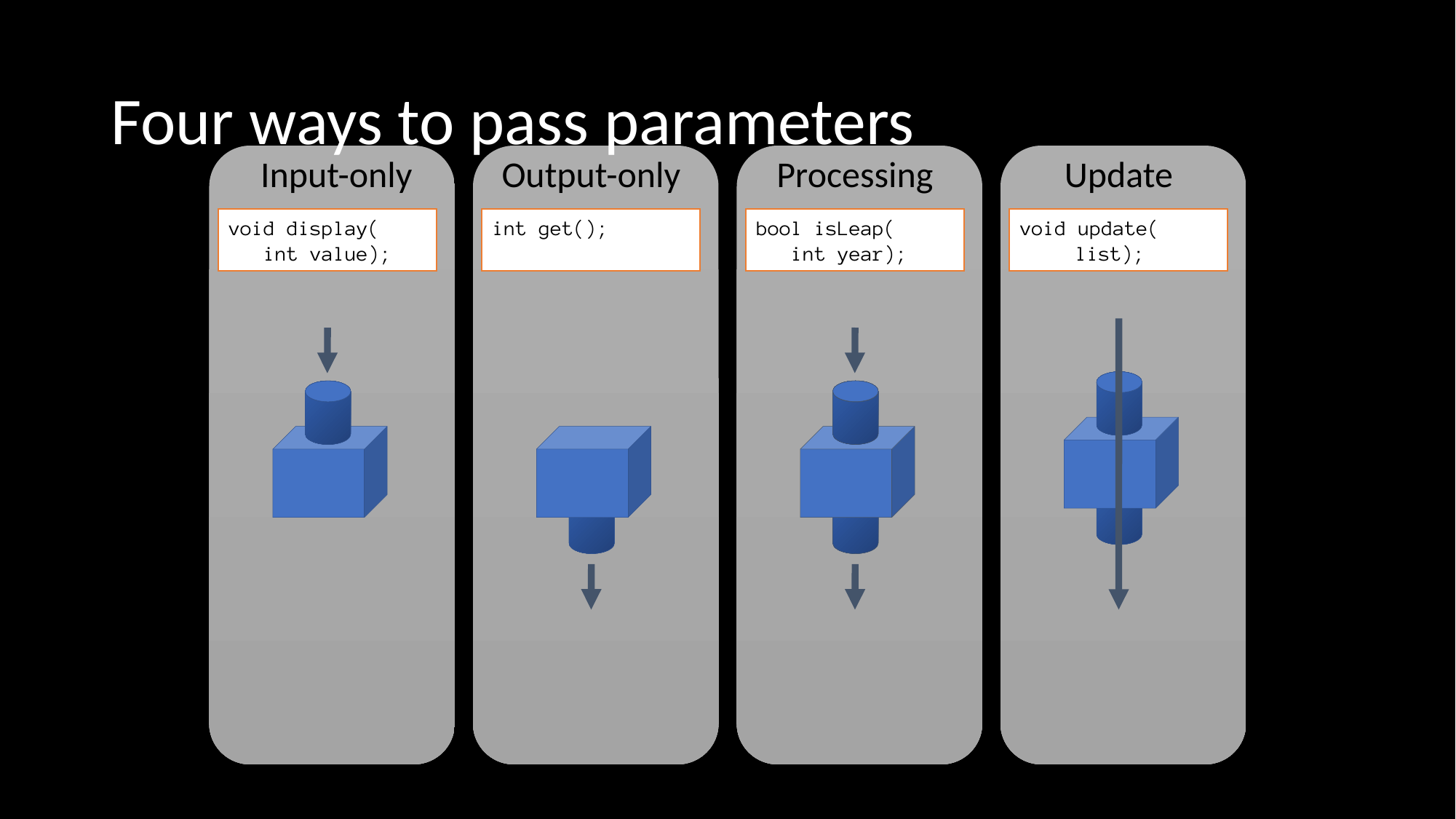

# Four ways to pass parameters

Input-only
Output-only
Processing
Update
void display(
   int value);
int get();

bool isLeap(
   int year);
void update(      	list);